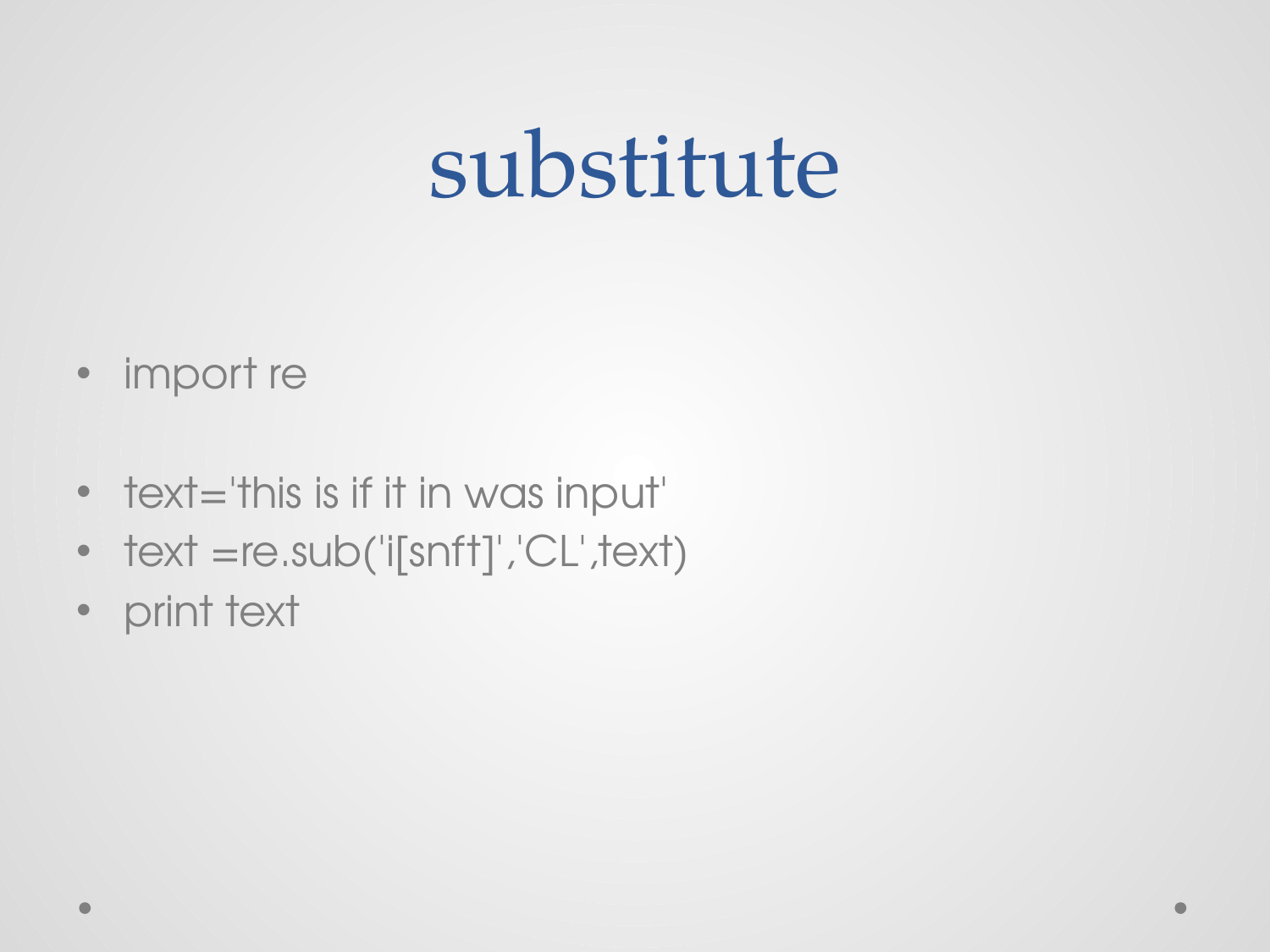

# substitute

import re

text='this is if it in was input'
text =re.sub('i[snft]','CL',text)
print text